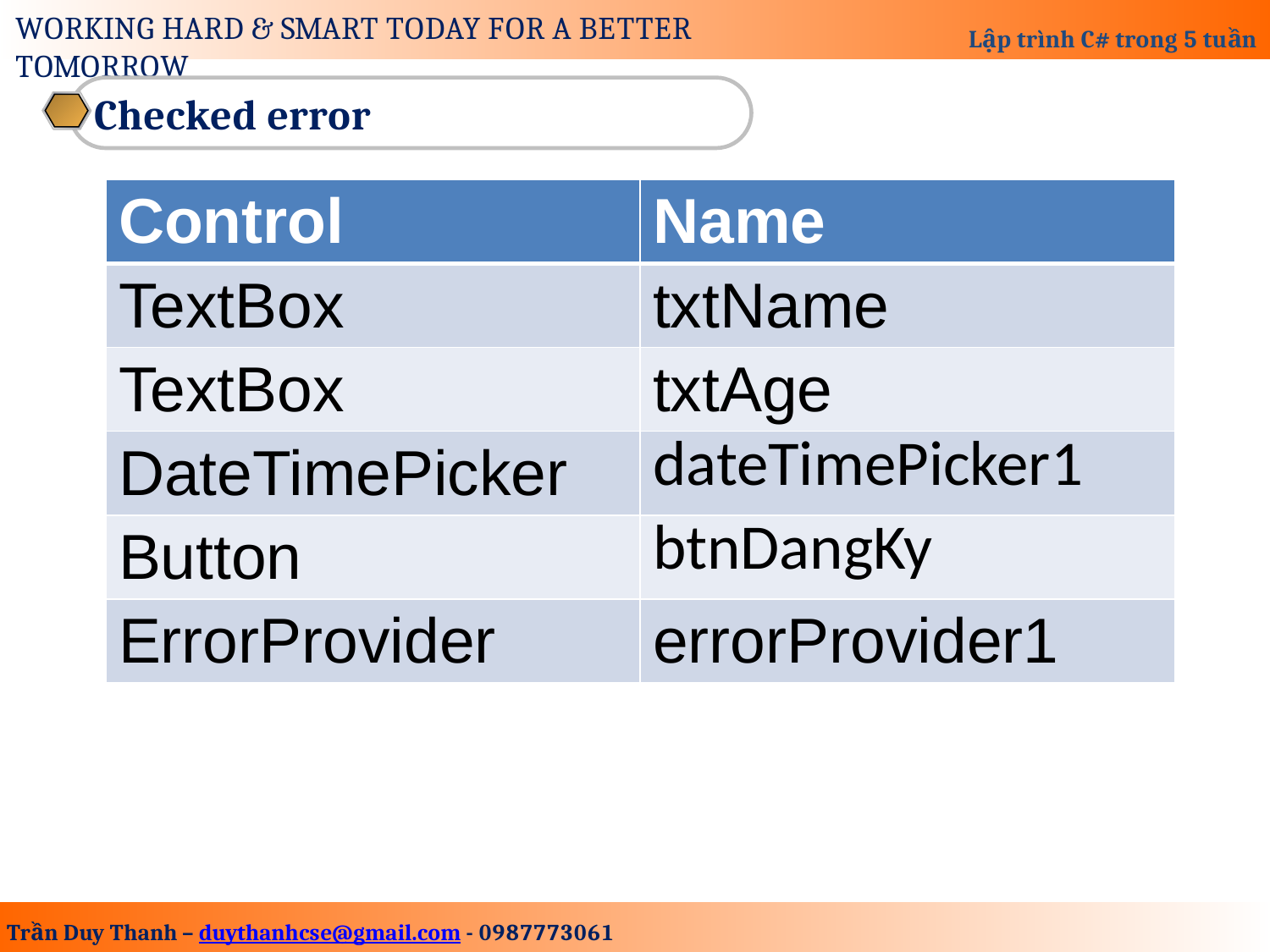

Checked error

| Control | Name |
| --- | --- |
| TextBox | txtName |
| TextBox | txtAge |
| DateTimePicker | dateTimePicker1 |
| Button | btnDangKy |
| ErrorProvider | errorProvider1 |